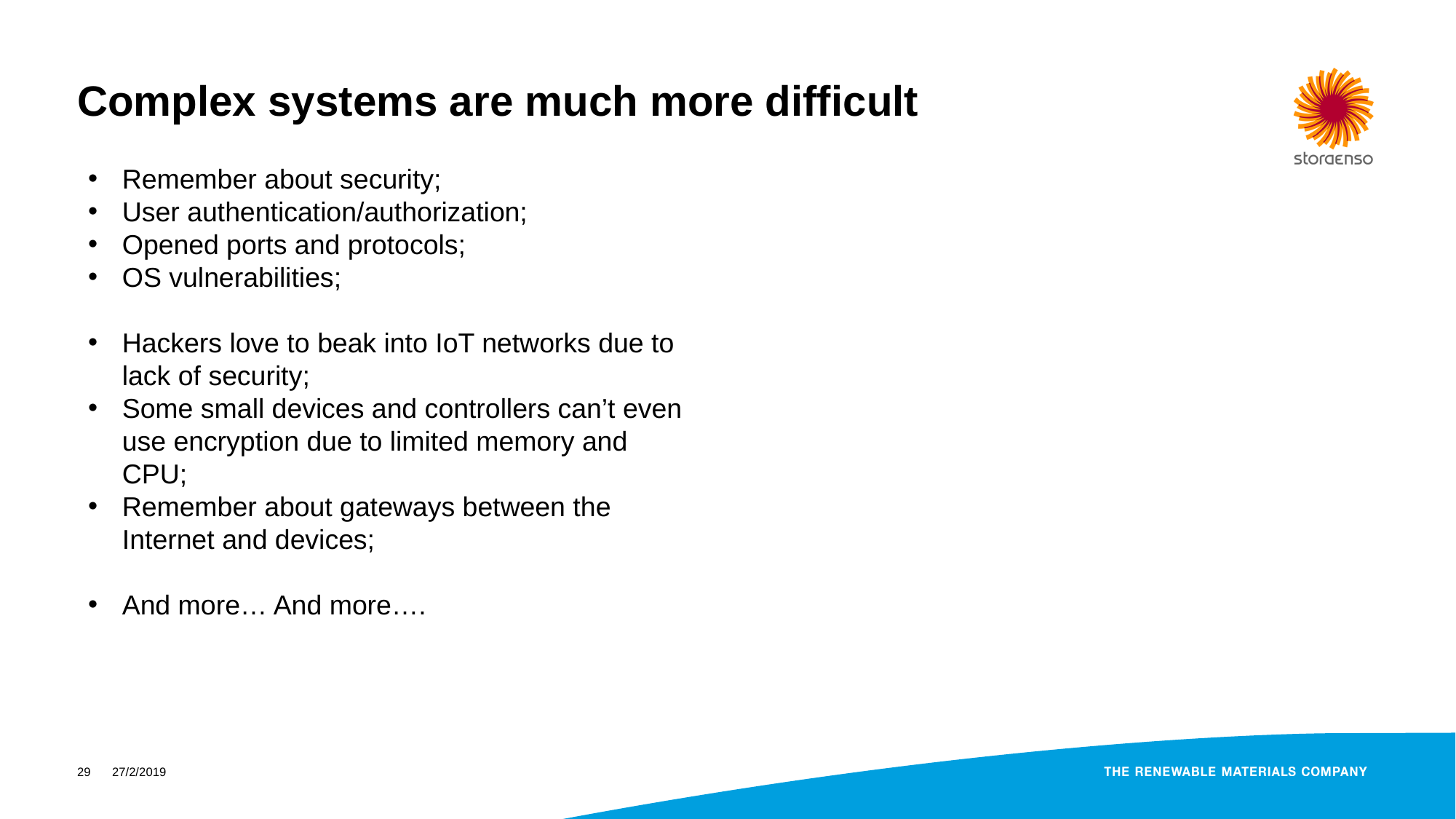

# Complex systems are much more difficult
Remember about security;
User authentication/authorization;
Opened ports and protocols;
OS vulnerabilities;

Hackers love to beak into IoT networks due to lack of security;
Some small devices and controllers can’t even use encryption due to limited memory and CPU;
Remember about gateways between the Internet and devices;

And more… And more….
29
27/2/2019